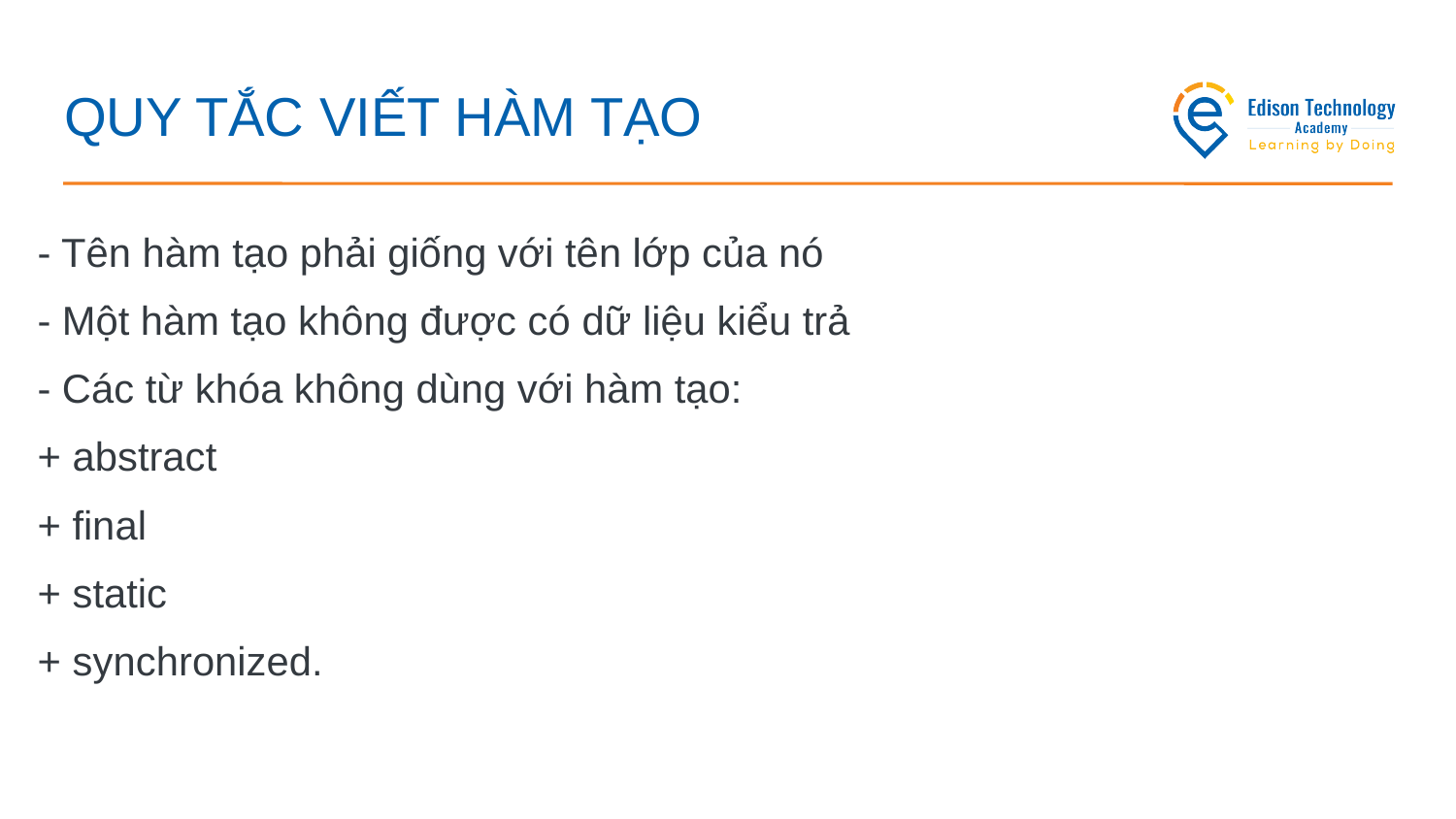

# QUY TẮC VIẾT HÀM TẠO
- Tên hàm tạo phải giống với tên lớp của nó
- Một hàm tạo không được có dữ liệu kiểu trả
- Các từ khóa không dùng với hàm tạo:
+ abstract
+ final
+ static
+ synchronized.